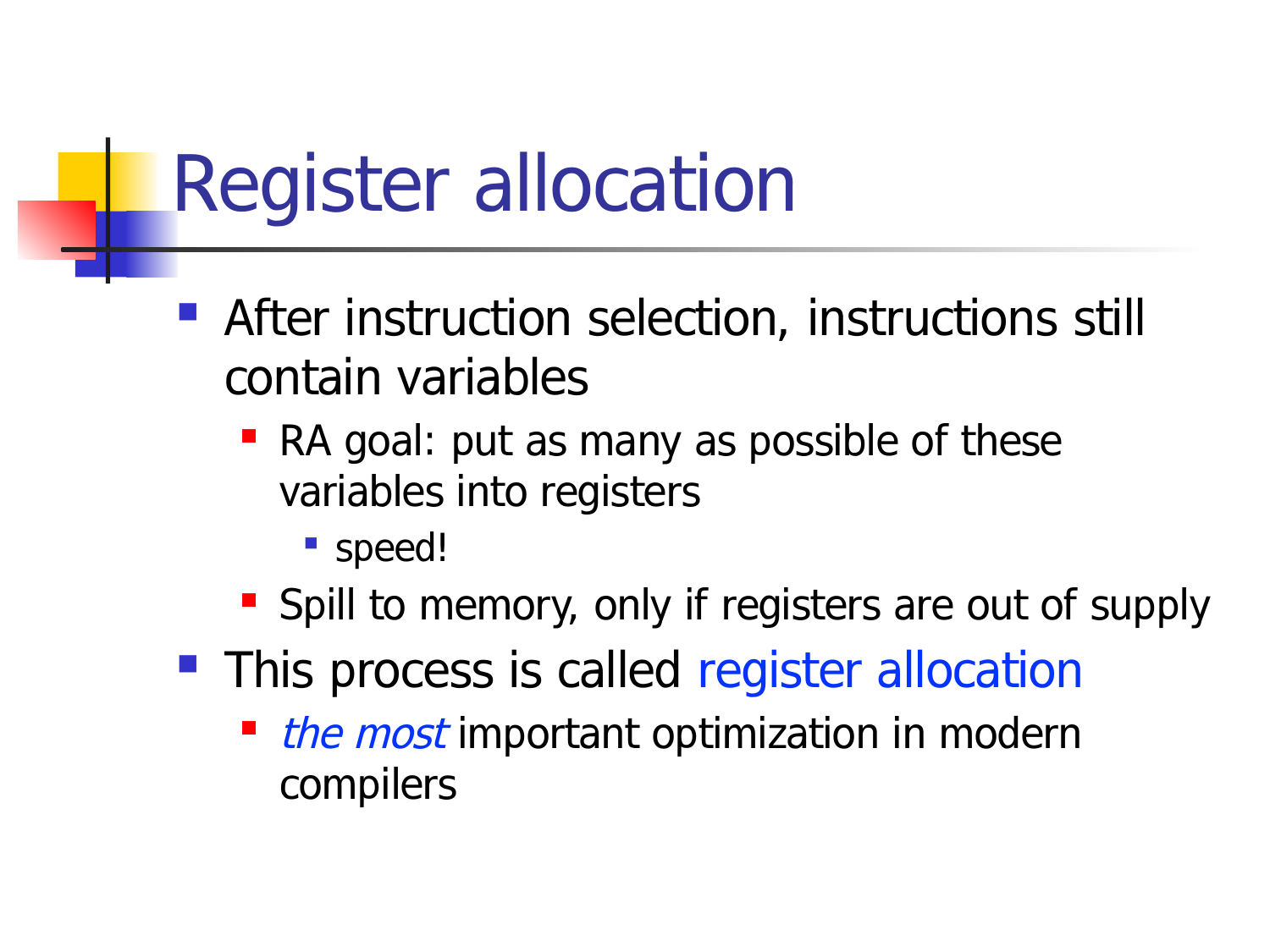

# Register allocation
After instruction selection, instructions still contain variables
RA goal: put as many as possible of these variables into registers
speed!
Spill to memory, only if registers are out of supply
This process is called register allocation
the most important optimization in modern compilers